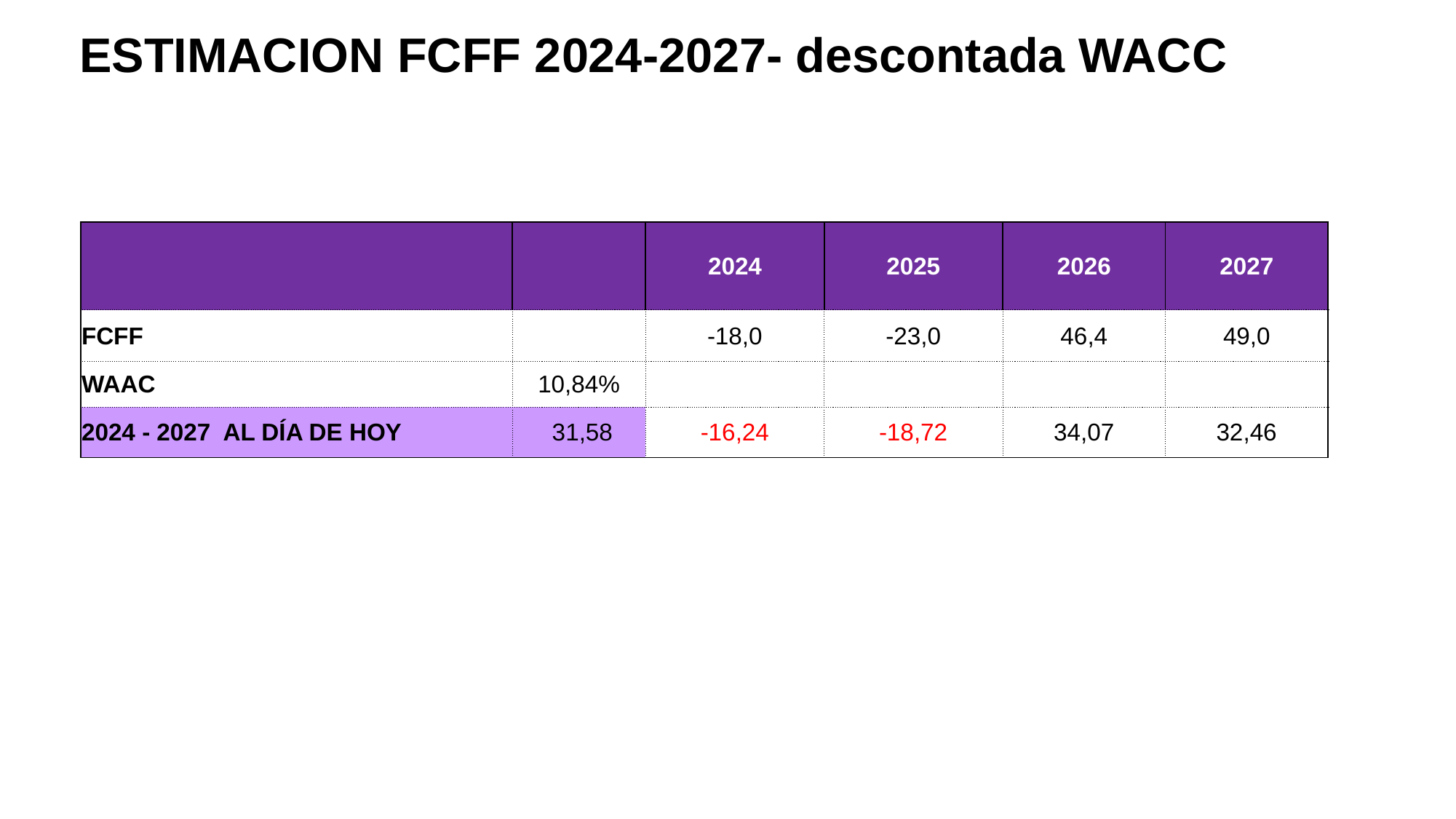

# ESTIMACION FCFF 2024-2027- descontada WACC
|  |  | 2024 | 2025 | 2026 | 2027 |
| --- | --- | --- | --- | --- | --- |
| FCFF |  | -18,0 | -23,0 | 46,4 | 49,0 |
| WAAC | 10,84% |  |  |  |  |
| 2024 - 2027 AL DÍA DE HOY | 31,58 | -16,24 | -18,72 | 34,07 | 32,46 |